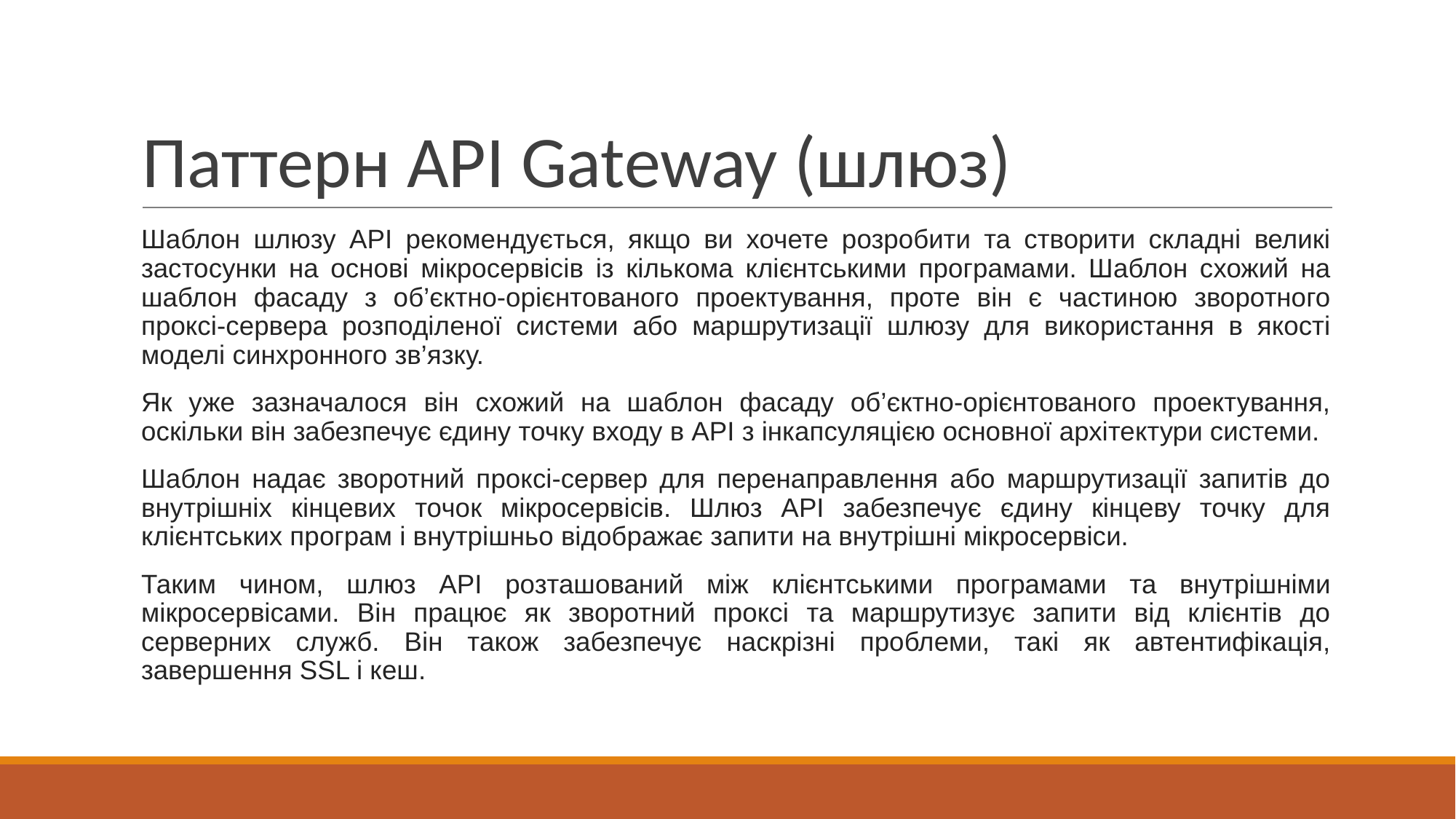

# Паттерн API Gateway (шлюз)
Шаблон шлюзу API рекомендується, якщо ви хочете розробити та створити складні великі застосунки на основі мікросервісів із кількома клієнтськими програмами. Шаблон схожий на шаблон фасаду з об’єктно-орієнтованого проектування, проте він є частиною зворотного проксі-сервера розподіленої системи або маршрутизації шлюзу для використання в якості моделі синхронного зв’язку.
Як уже зазначалося він схожий на шаблон фасаду об’єктно-орієнтованого проектування, оскільки він забезпечує єдину точку входу в API з інкапсуляцією основної архітектури системи.
Шаблон надає зворотний проксі-сервер для перенаправлення або маршрутизації запитів до внутрішніх кінцевих точок мікросервісів. Шлюз API забезпечує єдину кінцеву точку для клієнтських програм і внутрішньо відображає запити на внутрішні мікросервіси.
Таким чином, шлюз API розташований між клієнтськими програмами та внутрішніми мікросервісами. Він працює як зворотний проксі та маршрутизує запити від клієнтів до серверних служб. Він також забезпечує наскрізні проблеми, такі як автентифікація, завершення SSL і кеш.